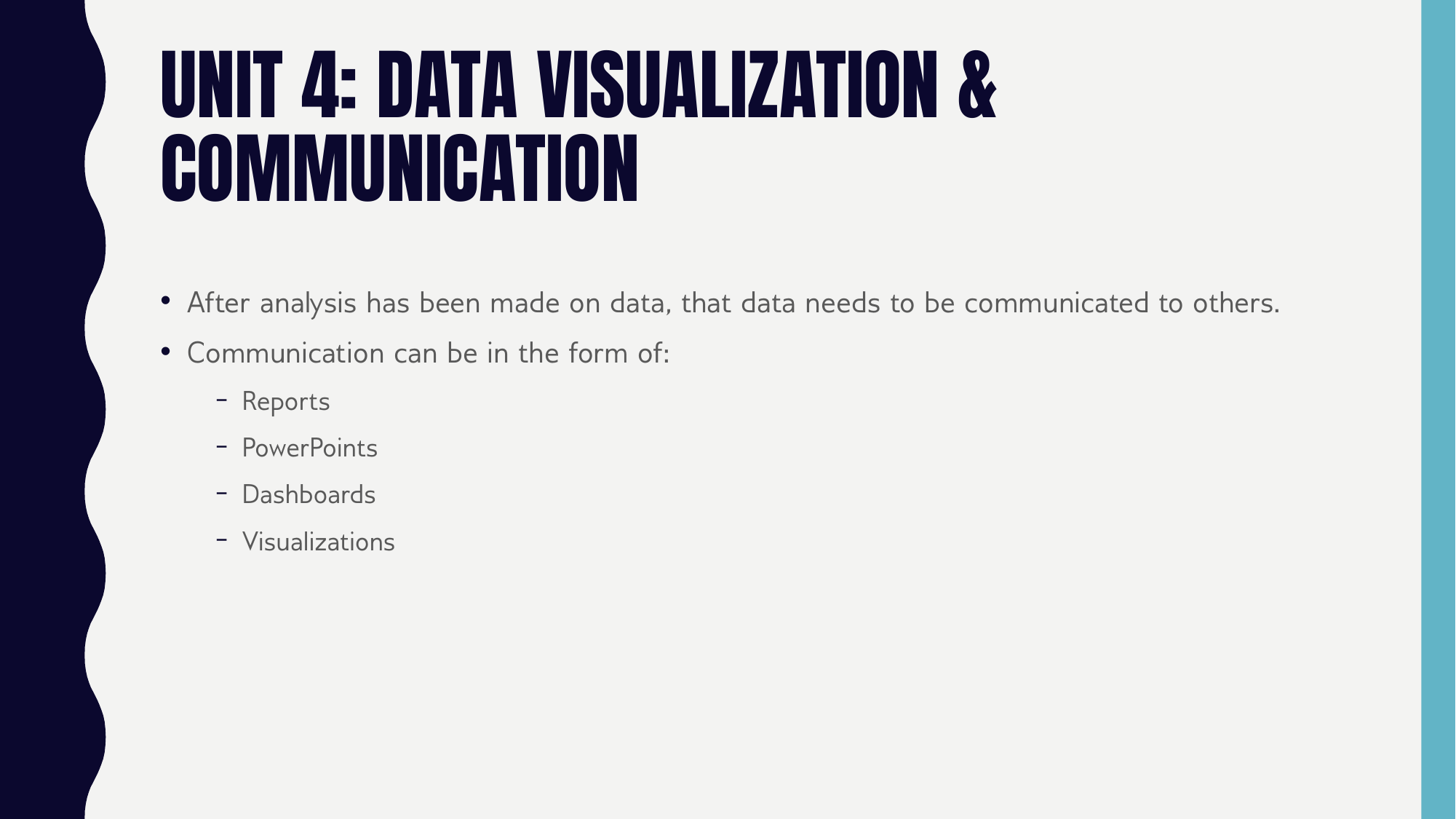

# UNIT 4: DATA VISUALIZATION & COMMUNICATION
After analysis has been made on data, that data needs to be communicated to others.
Communication can be in the form of:
Reports
PowerPoints
Dashboards
Visualizations